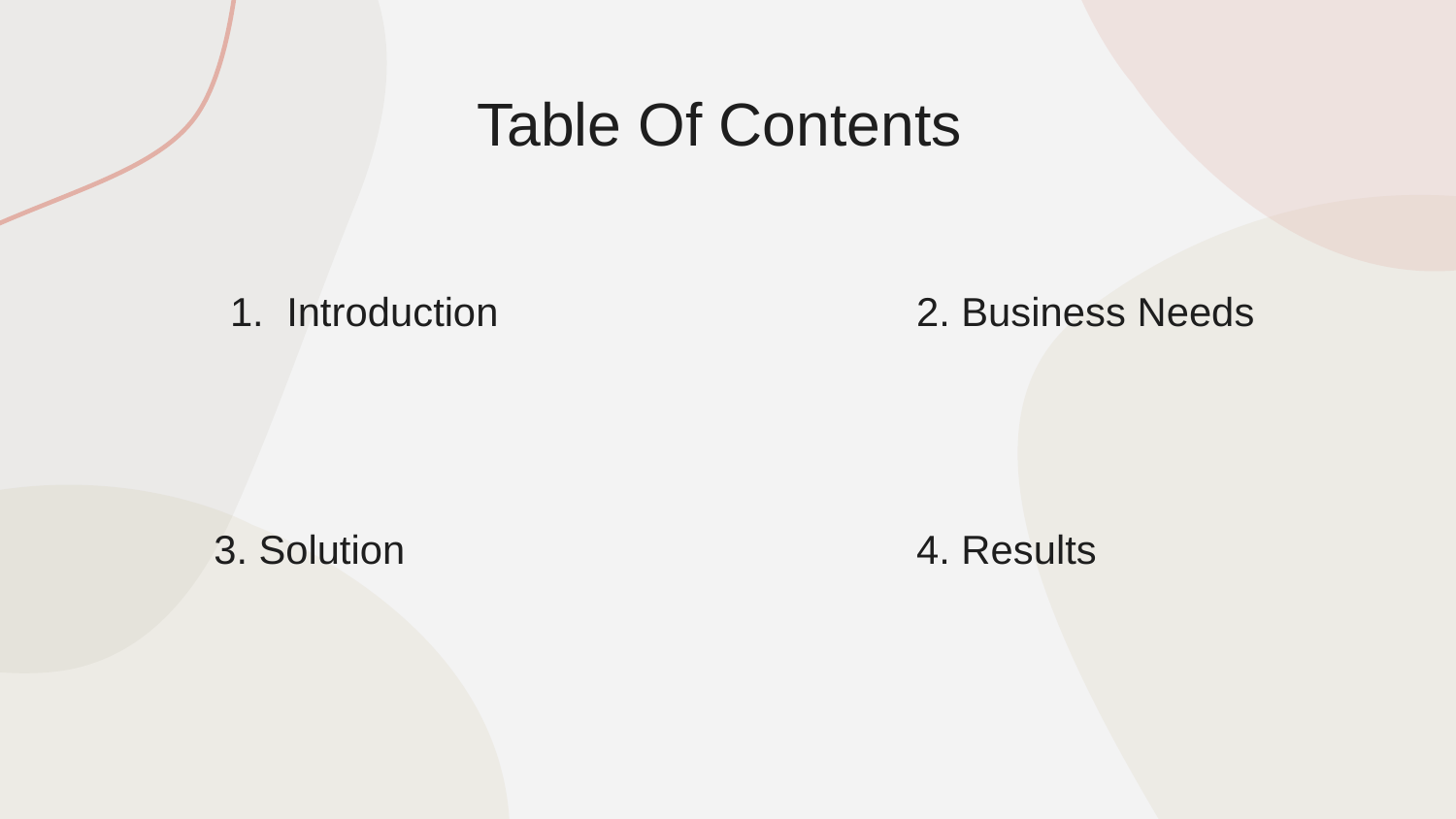

Table Of Contents
Introduction
# 2. Business Needs
3. Solution
4. Results